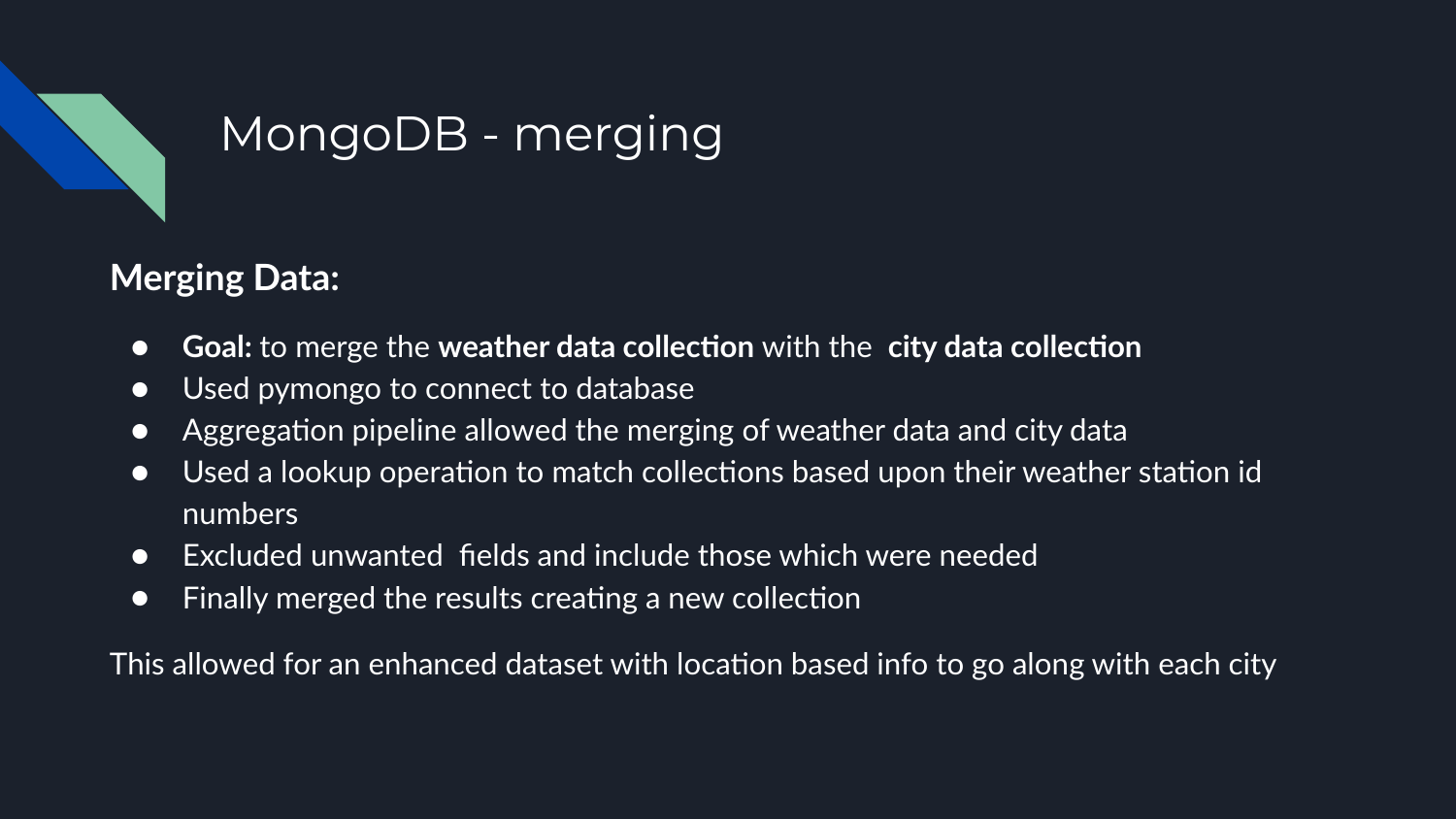

# MongoDB - merging
Merging Data:
Goal: to merge the weather data collection with the  city data collection
Used pymongo to connect to database
Aggregation pipeline allowed the merging of weather data and city data
Used a lookup operation to match collections based upon their weather station id numbers
Excluded unwanted  fields and include those which were needed
Finally merged the results creating a new collection
This allowed for an enhanced dataset with location based info to go along with each city